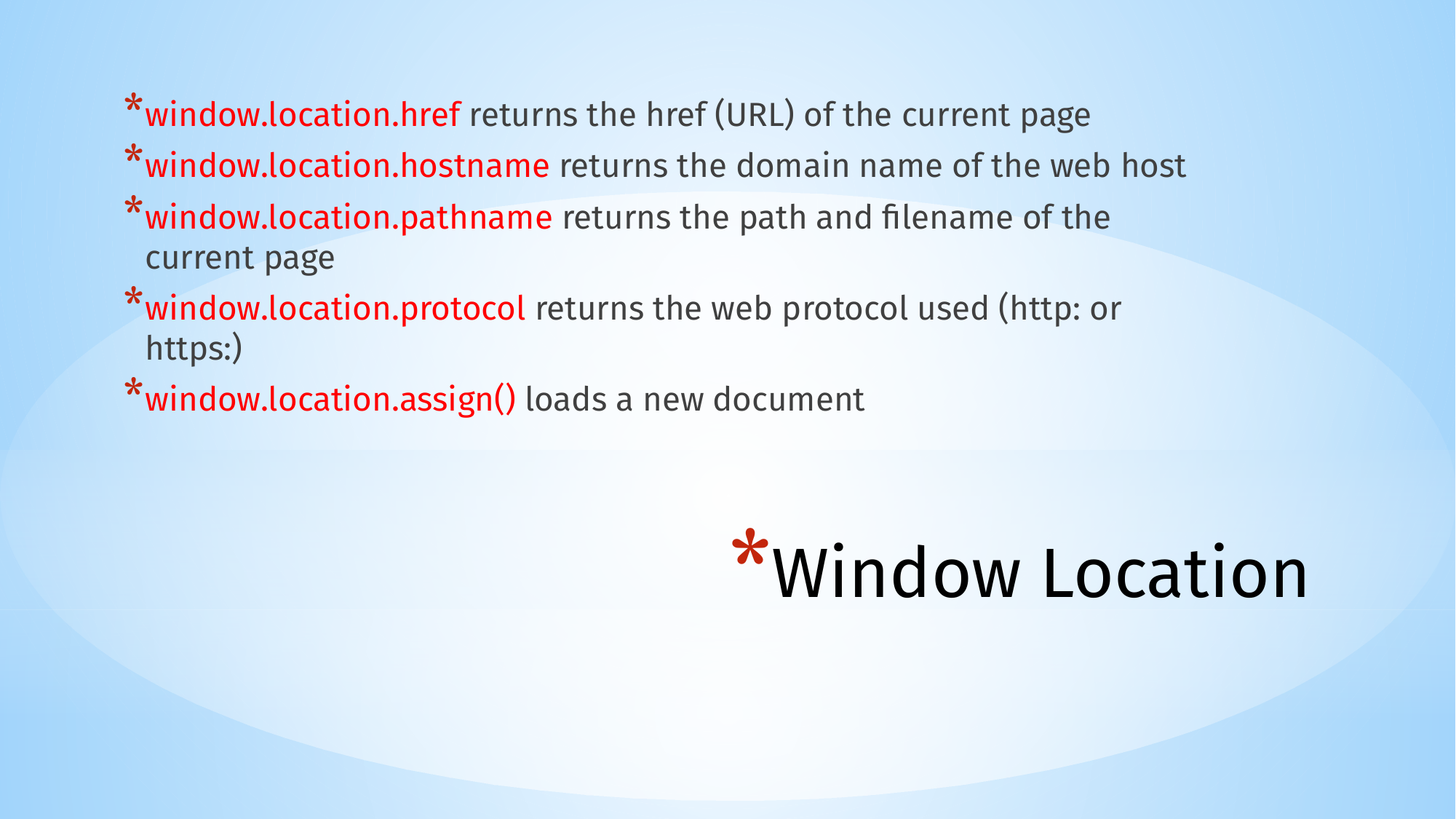

window.location.href returns the href (URL) of the current page
window.location.hostname returns the domain name of the web host
window.location.pathname returns the path and filename of the current page
window.location.protocol returns the web protocol used (http: or https:)
window.location.assign() loads a new document
# Window Location